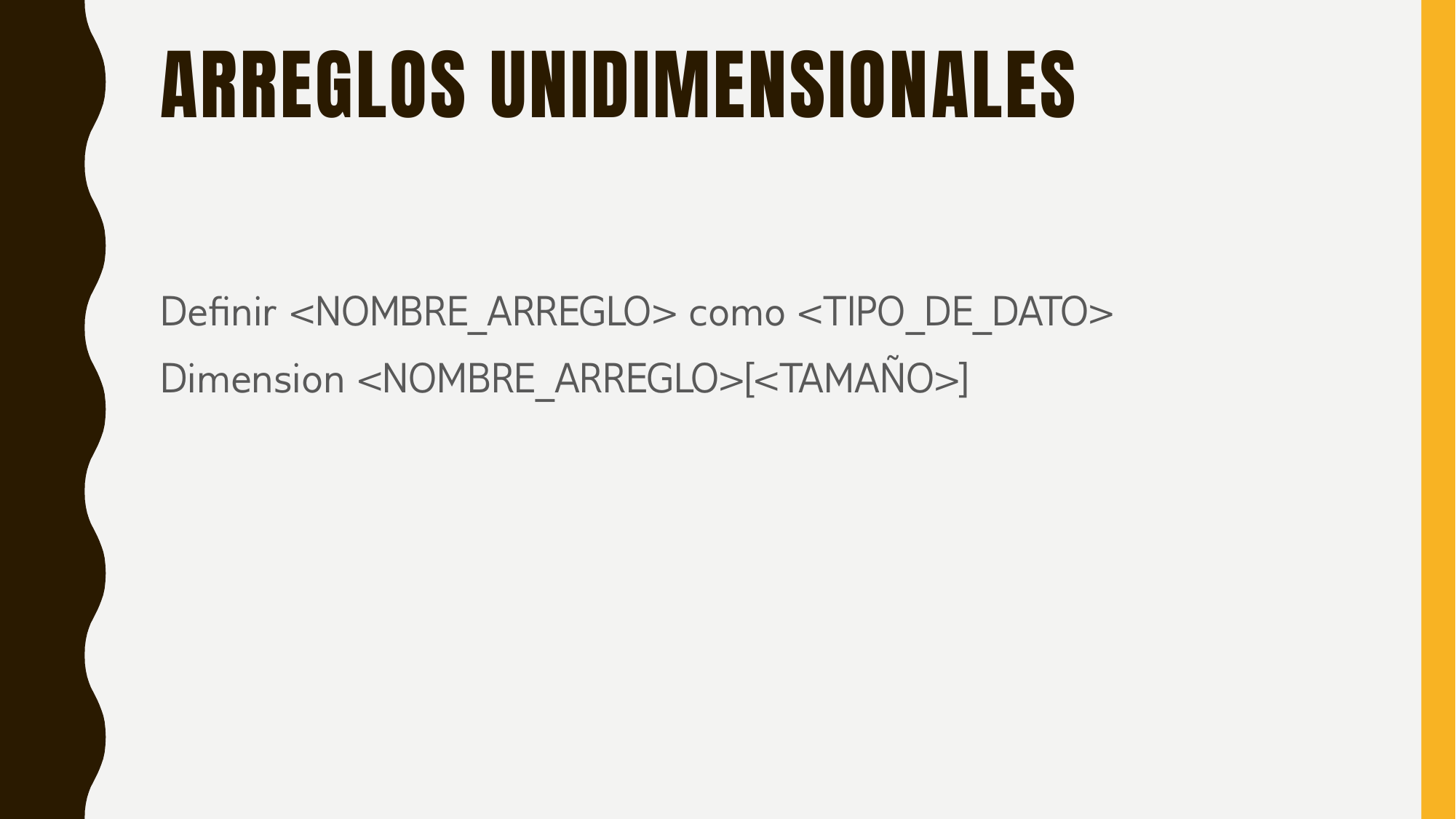

# Arreglos unidimensionales
Definir <NOMBRE_ARREGLO> como <TIPO_DE_DATO>
Dimension <NOMBRE_ARREGLO>[<TAMAÑO>]